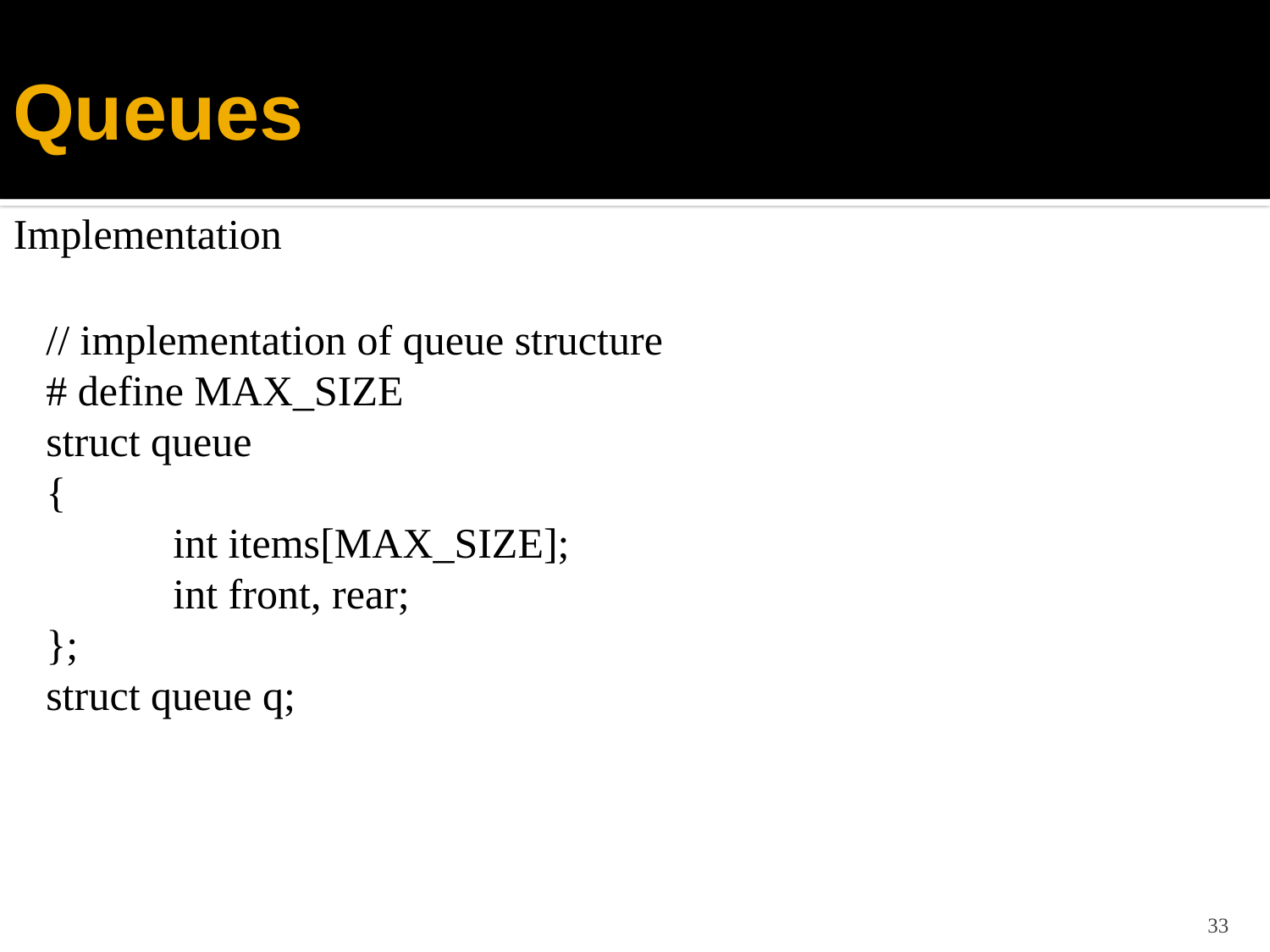

# Queues
Implementation
// implementation of queue structure
# define MAX_SIZE
struct queue
{
	int items[MAX_SIZE];
	int front, rear;
};
struct queue q;

33